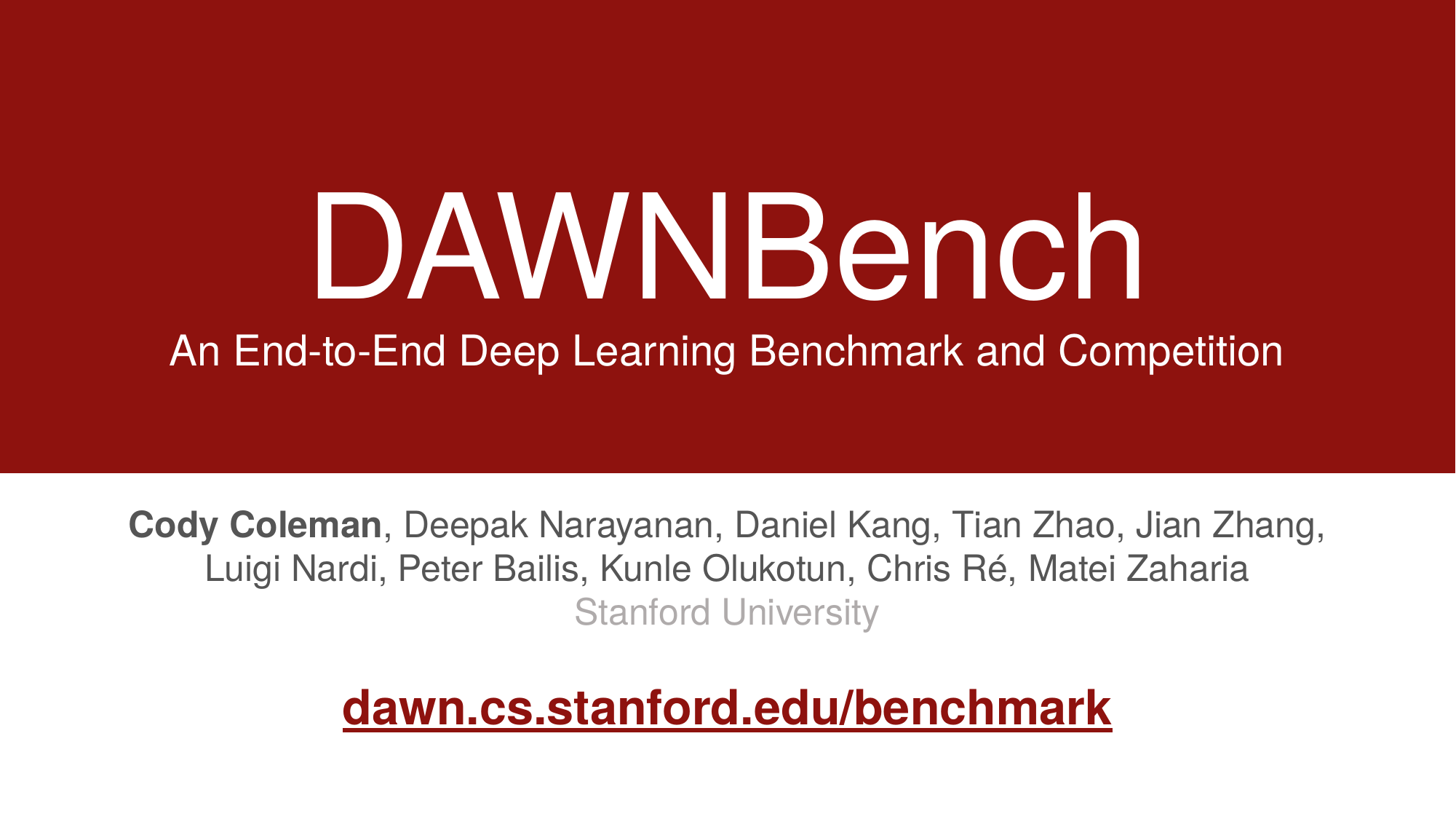

DAWNBench
An End-to-End Deep Learning Benchmark and Competition
Cody Coleman, Deepak Narayanan, Daniel Kang, Tian Zhao, Jian Zhang,
Luigi Nardi, Peter Bailis, Kunle Olukotun, Chris Ré, Matei Zaharia
Stanford University

dawn.cs.stanford.edu/benchmark